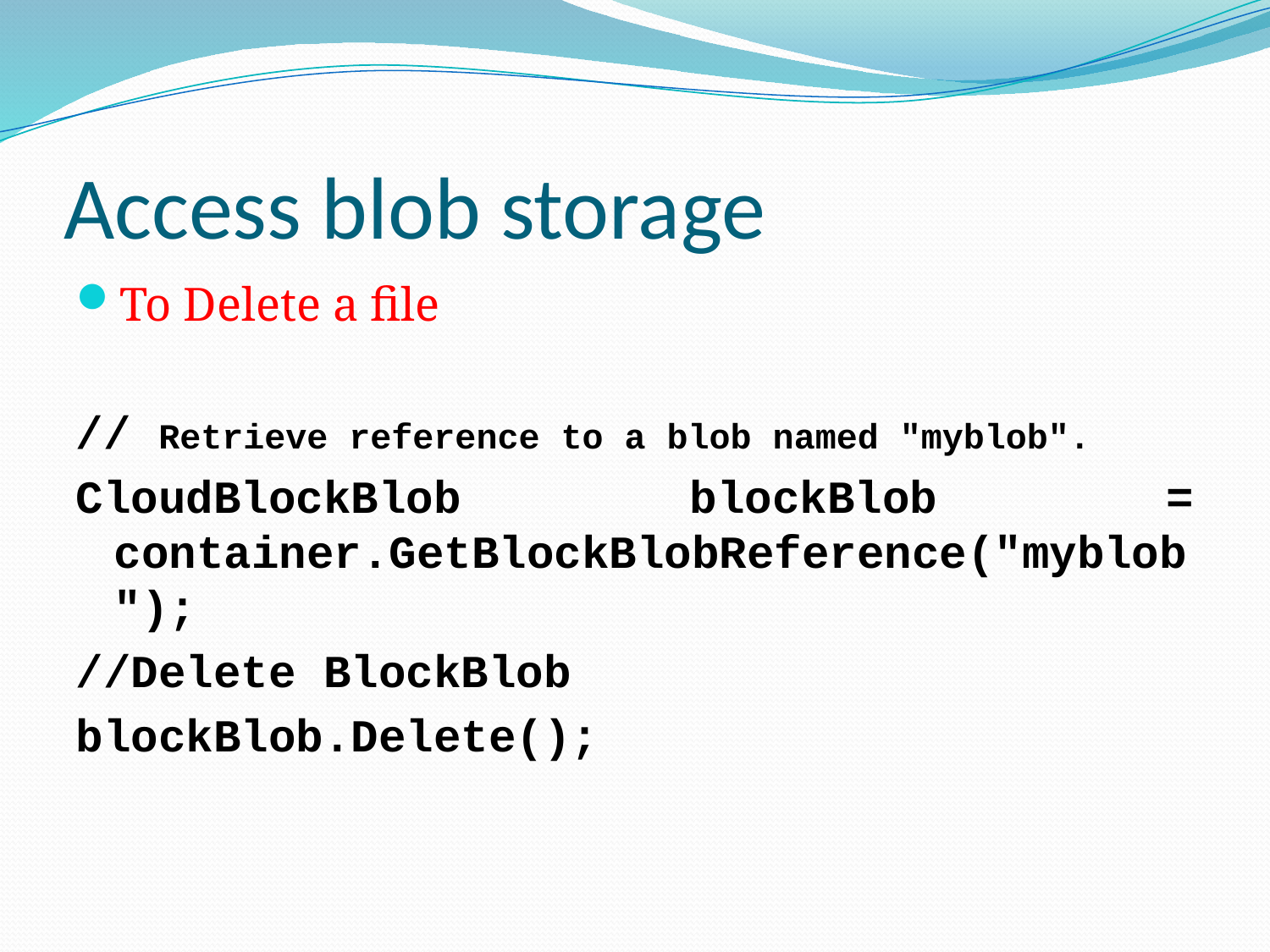

# Access blob storage
To Delete a file

// Retrieve reference to a blob named "myblob".
CloudBlockBlob blockBlob = container.GetBlockBlobReference("myblob");
//Delete BlockBlob
blockBlob.Delete();